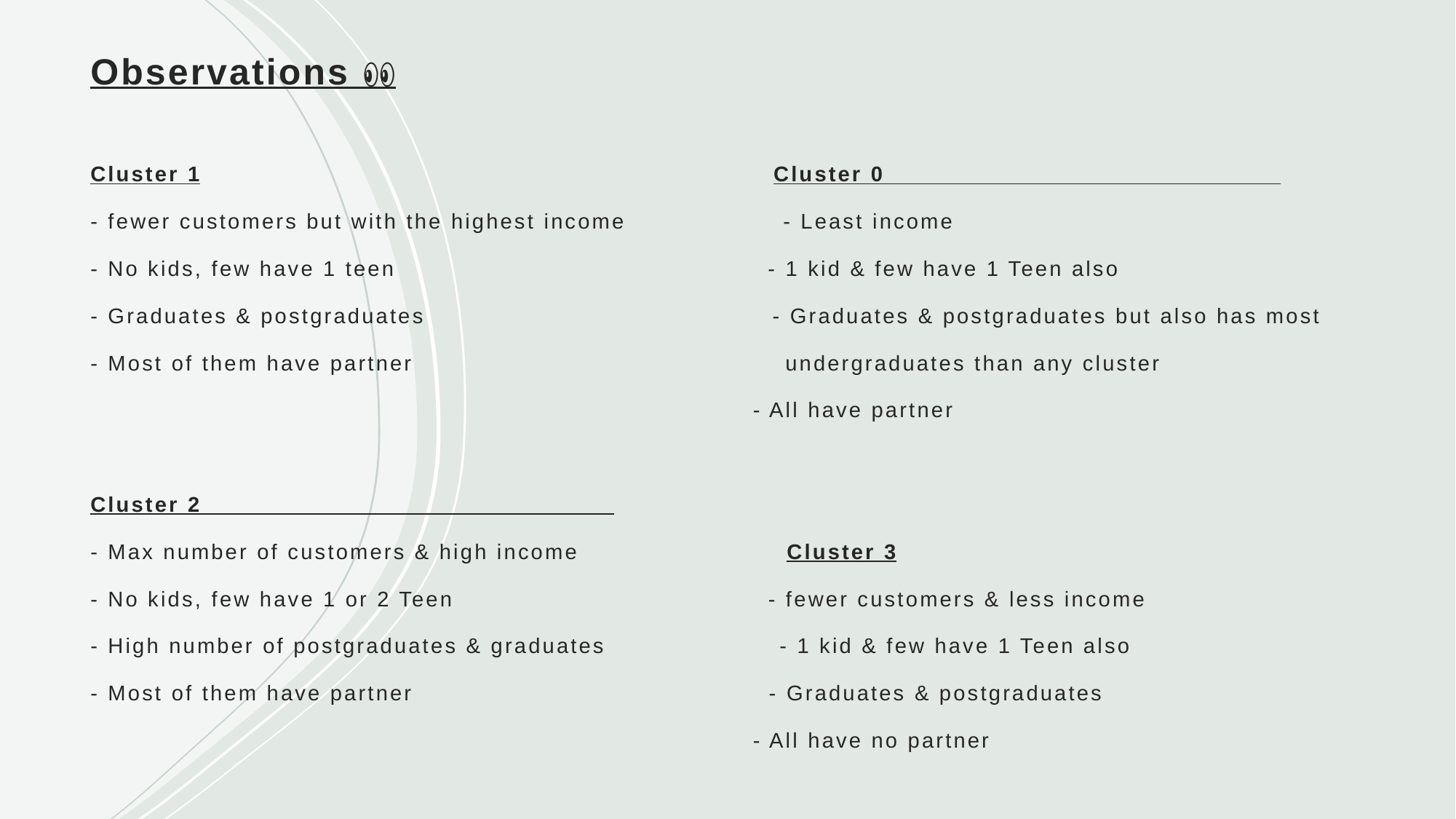

Observations 👀

Cluster 1                                                                     Cluster 0
- fewer customers but with the highest income                   - Least income
- No kids, few have 1 teen                                             - 1 kid & few have 1 Teen also
- Graduates & postgraduates                                          - Graduates & postgraduates but also has most
- Most of them have partner                                             undergraduates than any cluster
                                                                                - All have partner

Cluster 2
- Max number of customers & high income                         Cluster 3
- No kids, few have 1 or 2 Teen                                      - fewer customers & less income
- High number of postgraduates & graduates                     - 1 kid & few have 1 Teen also
- Most of them have partner                                           - Graduates & postgraduates
                                                                                - All have no partner